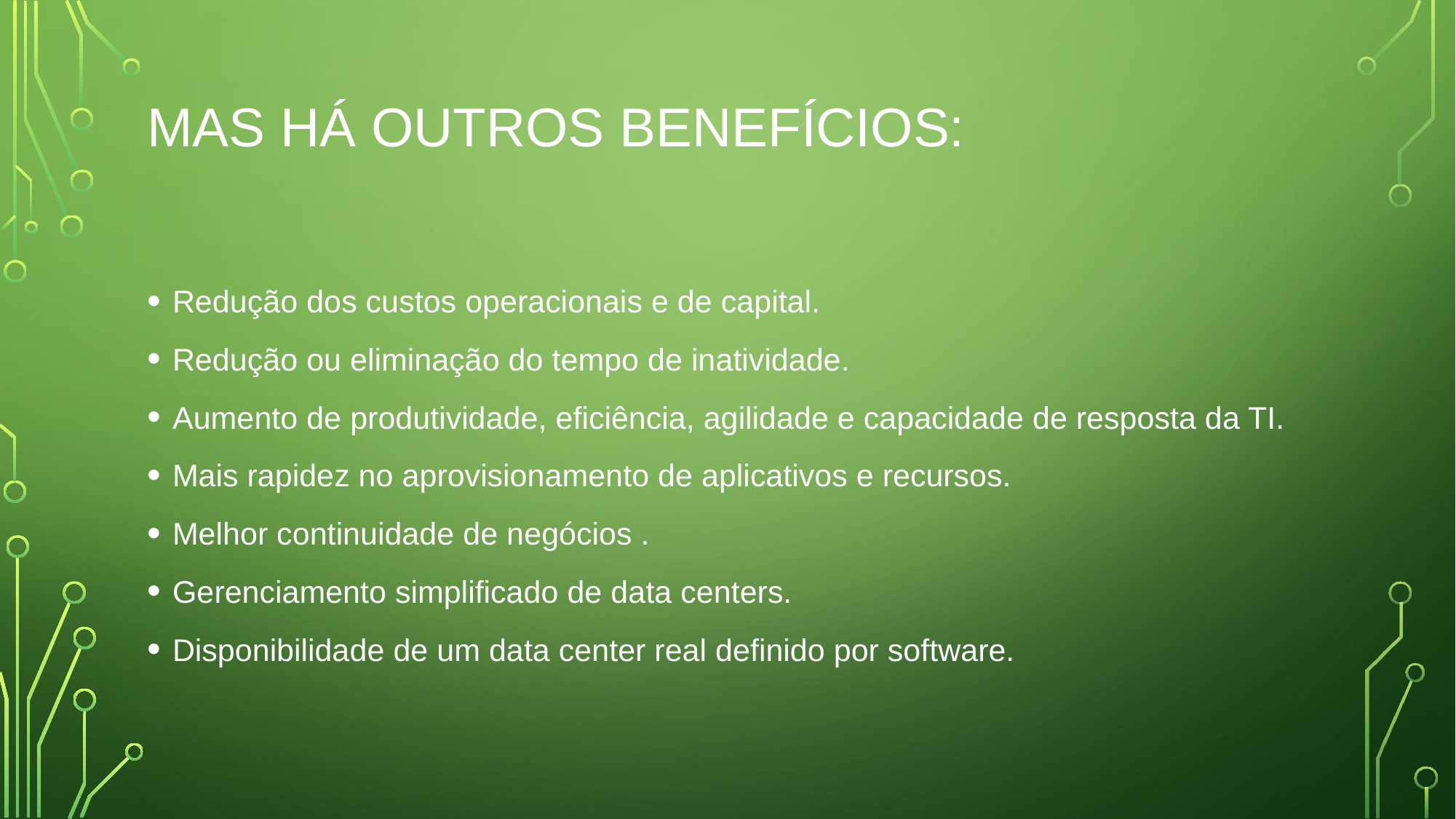

# Mas há outros benefícios:
Redução dos custos operacionais e de capital.
Redução ou eliminação do tempo de inatividade.
Aumento de produtividade, eficiência, agilidade e capacidade de resposta da TI.
Mais rapidez no aprovisionamento de aplicativos e recursos.
Melhor continuidade de negócios .
Gerenciamento simplificado de data centers.
Disponibilidade de um data center real definido por software.